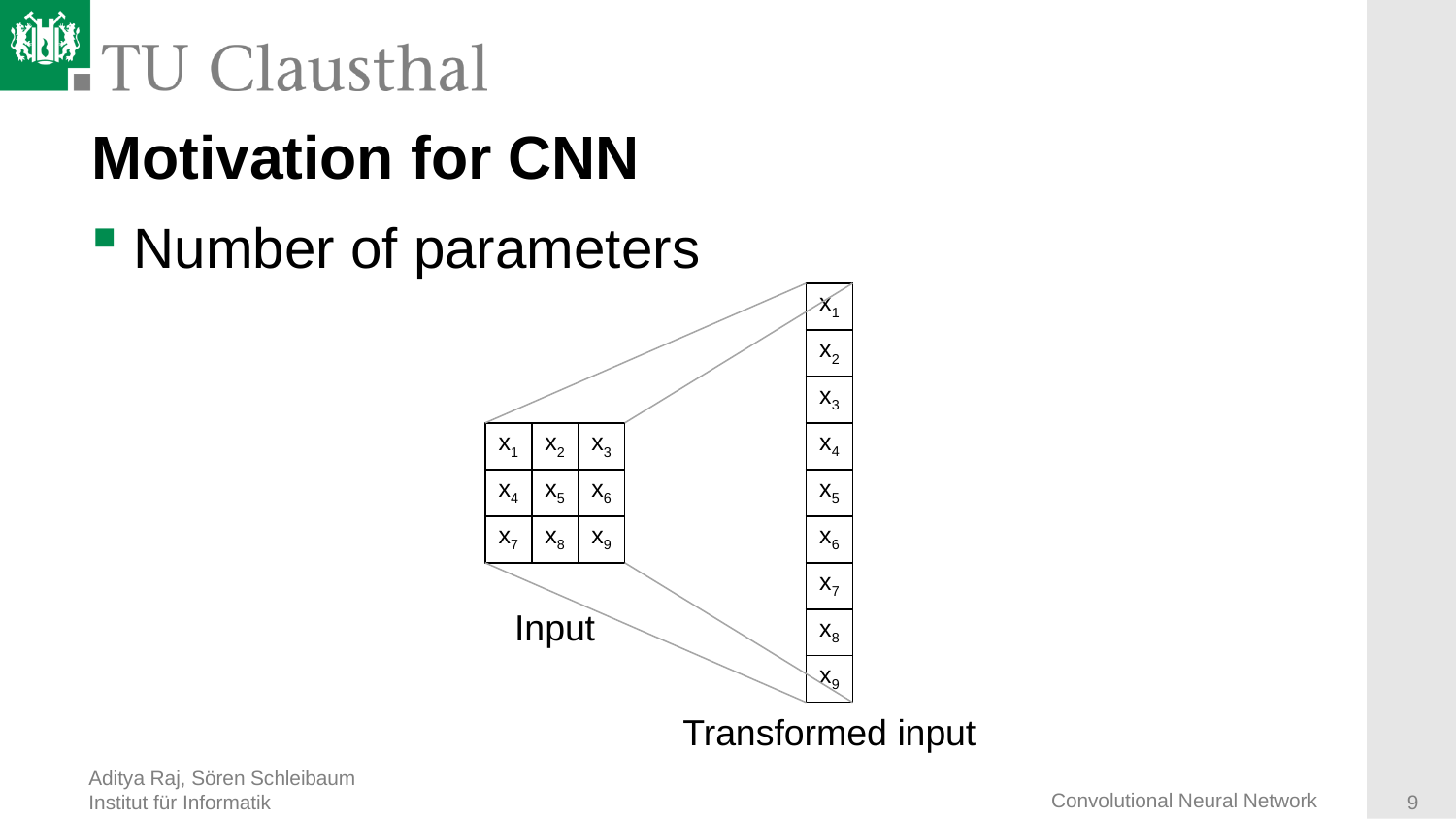

# Motivation for CNN
Number of parameters
| x1 |
| --- |
| x2 |
| x3 |
| x4 |
| x5 |
| x6 |
| x7 |
| x8 |
| x9 |
| x1 | x2 | x3 |
| --- | --- | --- |
| x4 | x5 | x6 |
| x7 | x8 | x9 |
Input
Transformed input